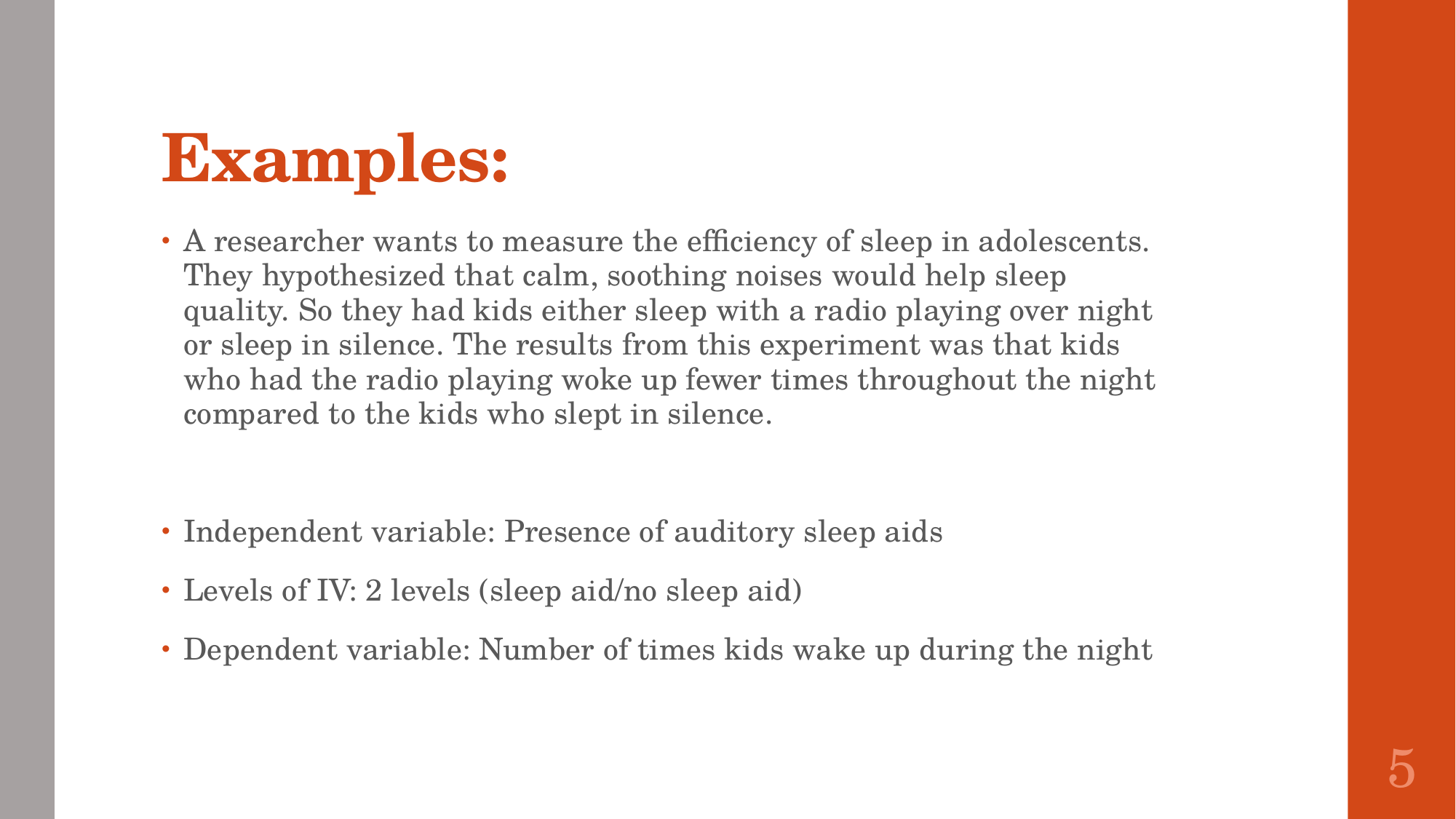

# Examples:
A researcher wants to measure the efficiency of sleep in adolescents. They hypothesized that calm, soothing noises would help sleep quality. So they had kids either sleep with a radio playing over night or sleep in silence. The results from this experiment was that kids who had the radio playing woke up fewer times throughout the night compared to the kids who slept in silence.

Independent variable: Presence of auditory sleep aids
Levels of IV: 2 levels (sleep aid/no sleep aid)
Dependent variable: Number of times kids wake up during the night
5